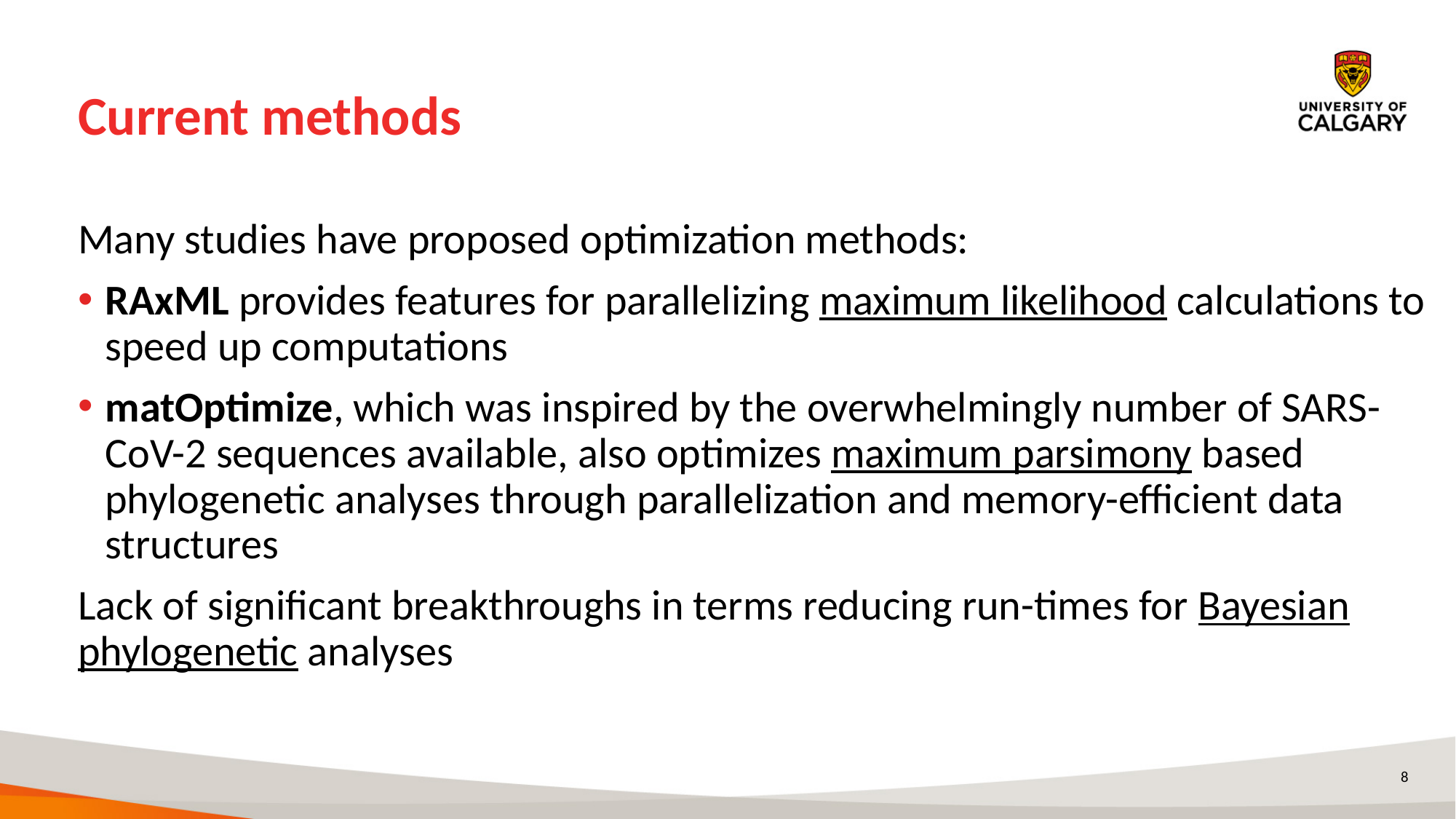

# Current methods
Many studies have proposed optimization methods:
RAxML provides features for parallelizing maximum likelihood calculations to speed up computations
matOptimize, which was inspired by the overwhelmingly number of SARS-CoV-2 sequences available, also optimizes maximum parsimony based phylogenetic analyses through parallelization and memory-efficient data structures
Lack of significant breakthroughs in terms reducing run-times for Bayesian phylogenetic analyses
8